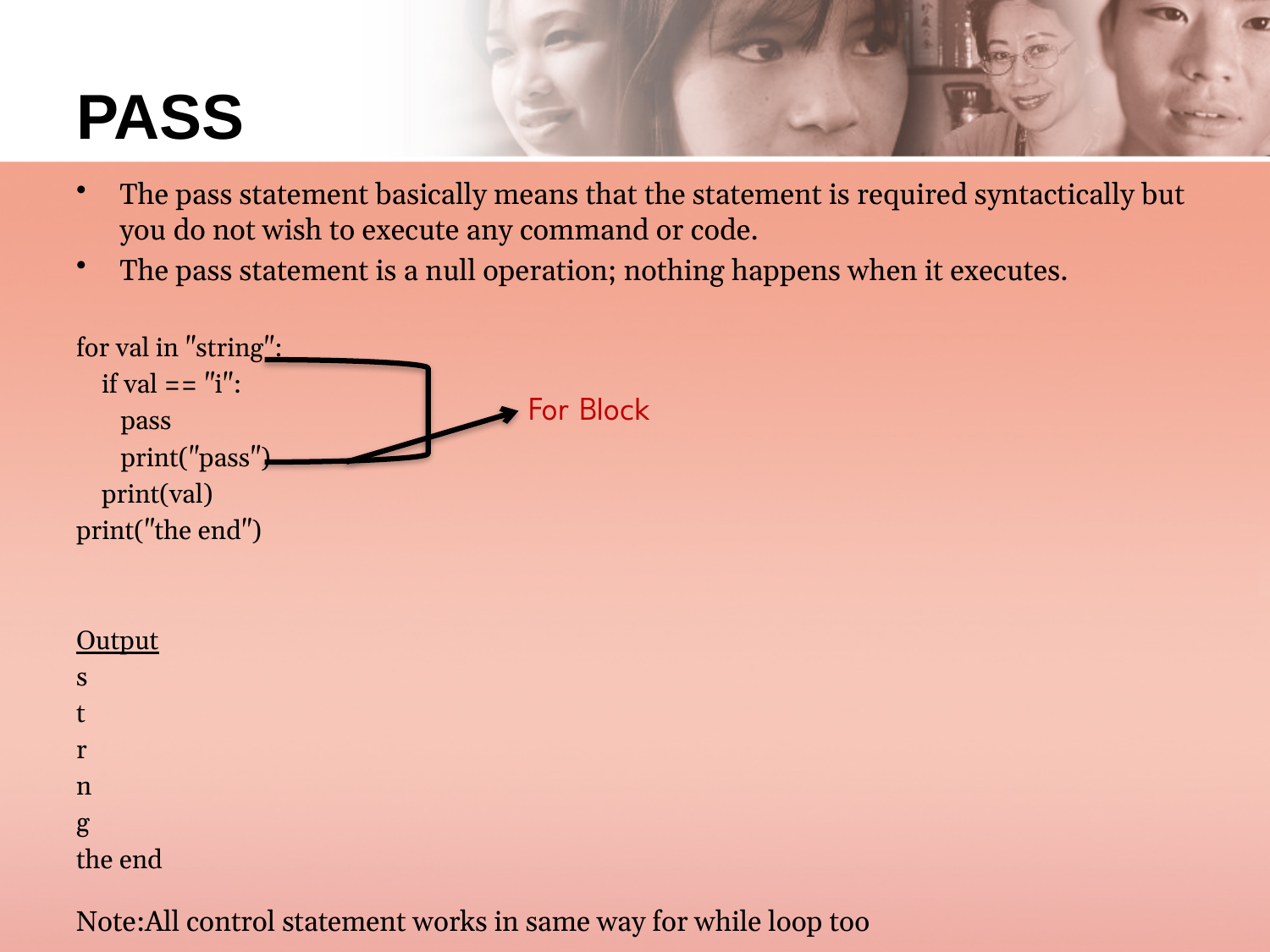

# PASS
The pass statement basically means that the statement is required syntactically but you do not wish to execute any command or code.
The pass statement is a null operation; nothing happens when it executes.

for val in "string":
    if val == "i":
       pass
       print("pass")
    print(val)
print("the end")

Output
s
t
r
n
g
the end

For Block
Note:All control statement works in same way for while loop too